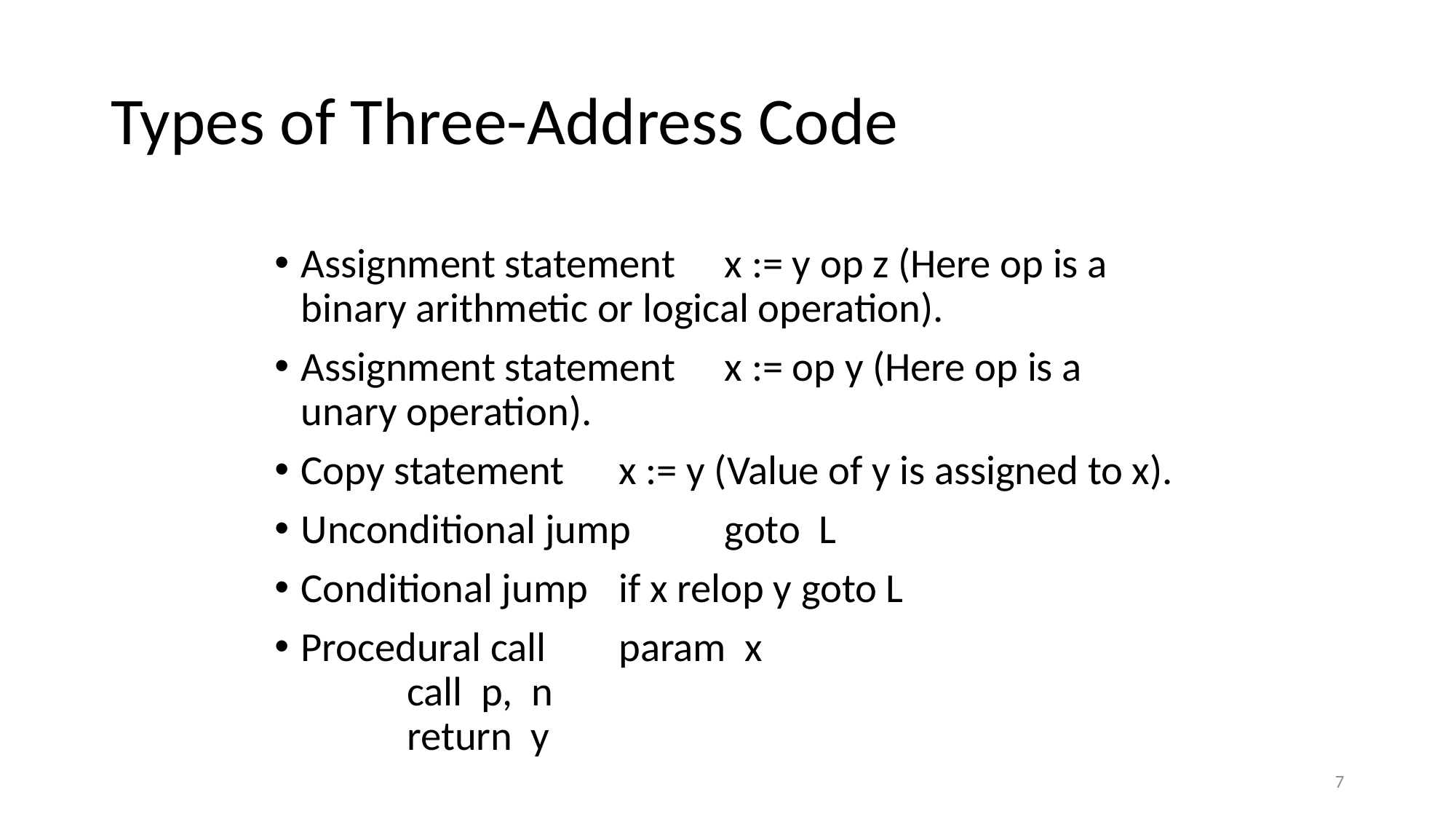

# Types of Three-Address Code
Assignment statement	x := y op z (Here op is a binary arithmetic or logical operation).
Assignment statement	x := op y (Here op is a unary operation).
Copy statement		x := y (Value of y is assigned to x).
Unconditional jump	goto  L
Conditional jump		if x relop y goto L
Procedural call		param  x
				call  p,  n
				return  y
7